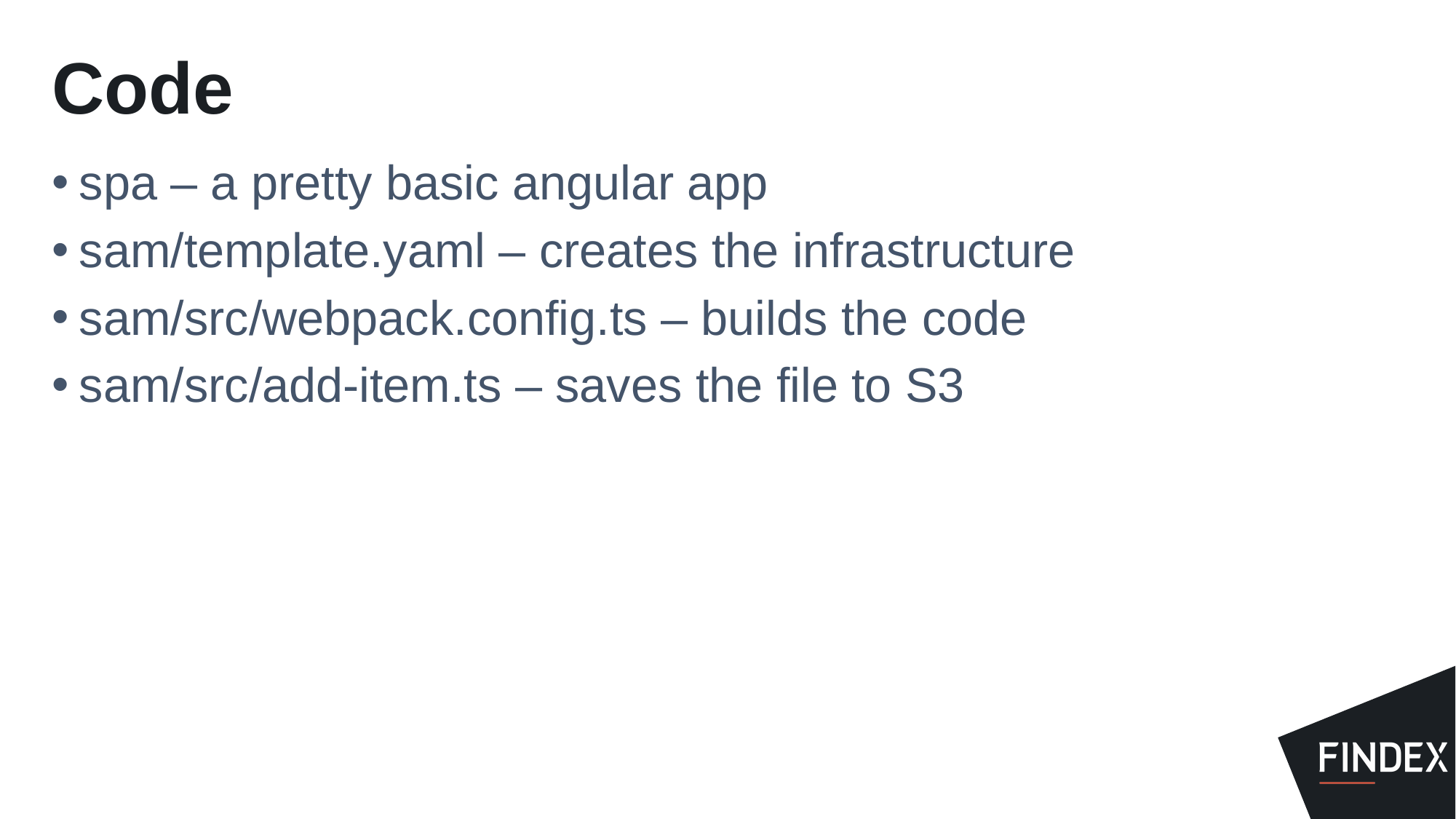

# Code
spa – a pretty basic angular app
sam/template.yaml – creates the infrastructure
sam/src/webpack.config.ts – builds the code
sam/src/add-item.ts – saves the file to S3